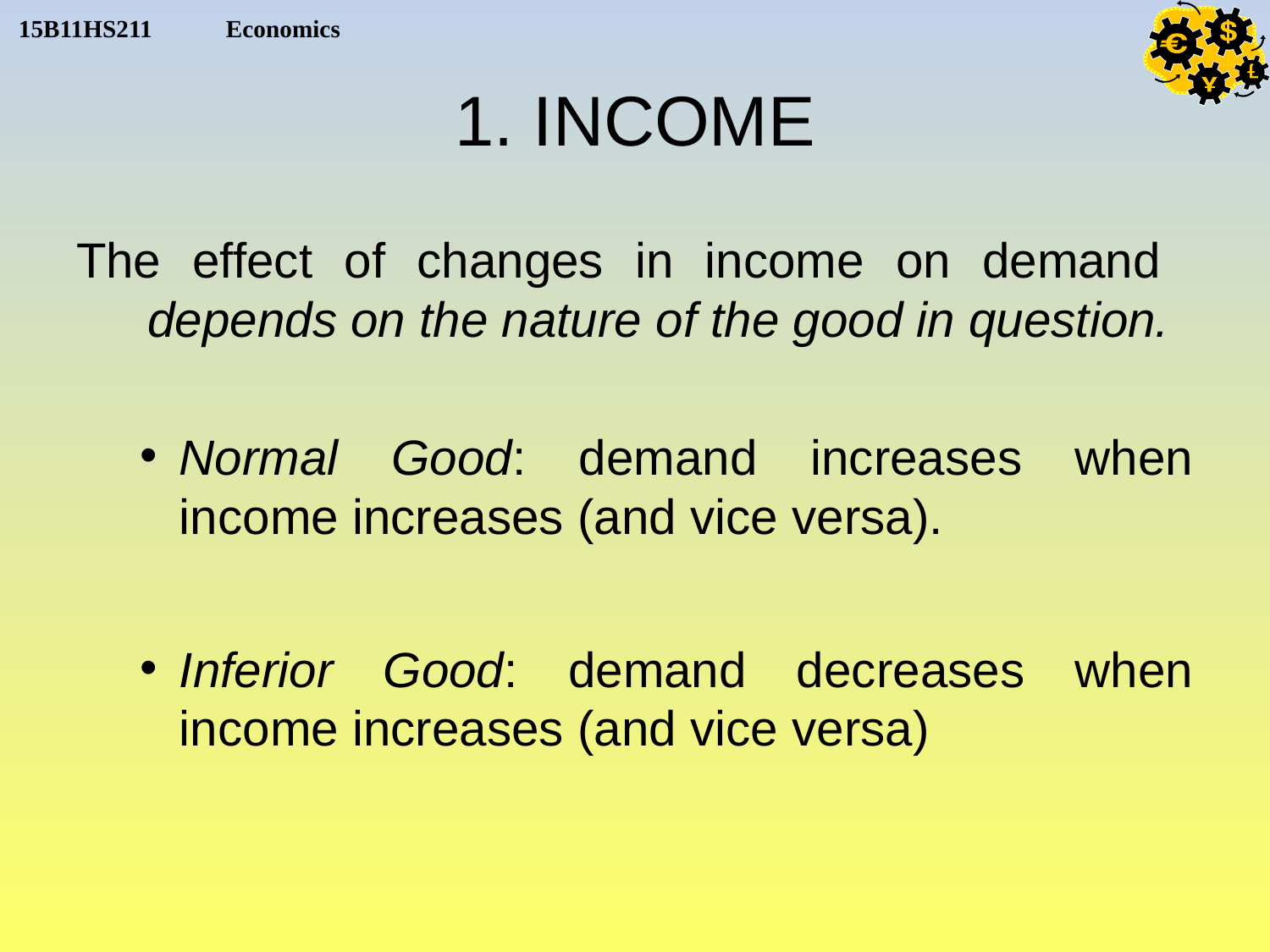

# 1. INCOME
The effect of changes in income on demand  depends on the nature of the good in question.

Normal Good: demand increases when income increases (and vice versa).

Inferior Good: demand decreases when income increases (and vice versa)